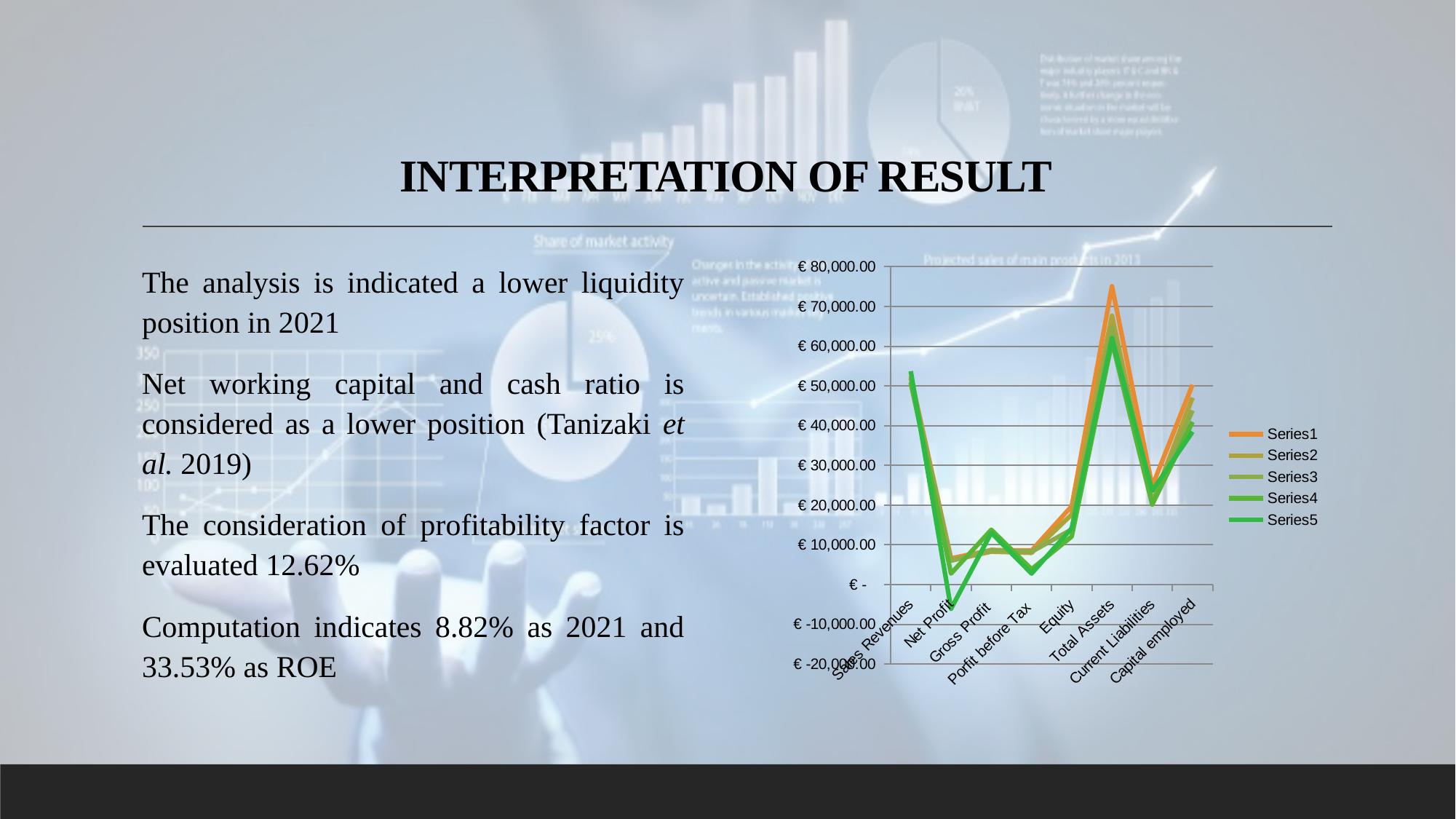

# INTERPRETATION OF RESULT
The analysis is indicated a lower liquidity position in 2021
Net working capital and cash ratio is considered as a lower position (Tanizaki et al. 2019)
The consideration of profitability factor is evaluated 12.62%
Computation indicates 8.82% as 2021 and 33.53% as ROE

### Chart

| Category |  |  |  |  |  |
|---|---|---|---|---|---|
| Sales Revenues | 52444.0 | 50724.0 | 51980.0 | 50982.0 | 53715.0 |
| Net Profit | 6621.0 | 6073.0 | 6026.0 | 2788.0 | -6079.0 |
| Gross Profit  | 8702.0 | 8303.0 | 8708.0 | 13800.0 | 13055.0 |
| Porfit before Tax  | 8556.0 | 7996.0 | 8289.0 | 3878.0 | 2792.0 |
| Equity | 19746.0 | 17655.0 | 13886.0 | 12117.0 | 14198.0 |
| Total Assets | 75095.0 | 67659.0 | 64806.0 | 61111.0 | 62058.0 |
| Current Liabilities | 24778.0 | 20592.0 | 20978.0 | 20150.0 | 23587.0 |
| Capital employed | 50317.0 | 47067.0 | 43828.0 | 40961.0 | 38471.0 |